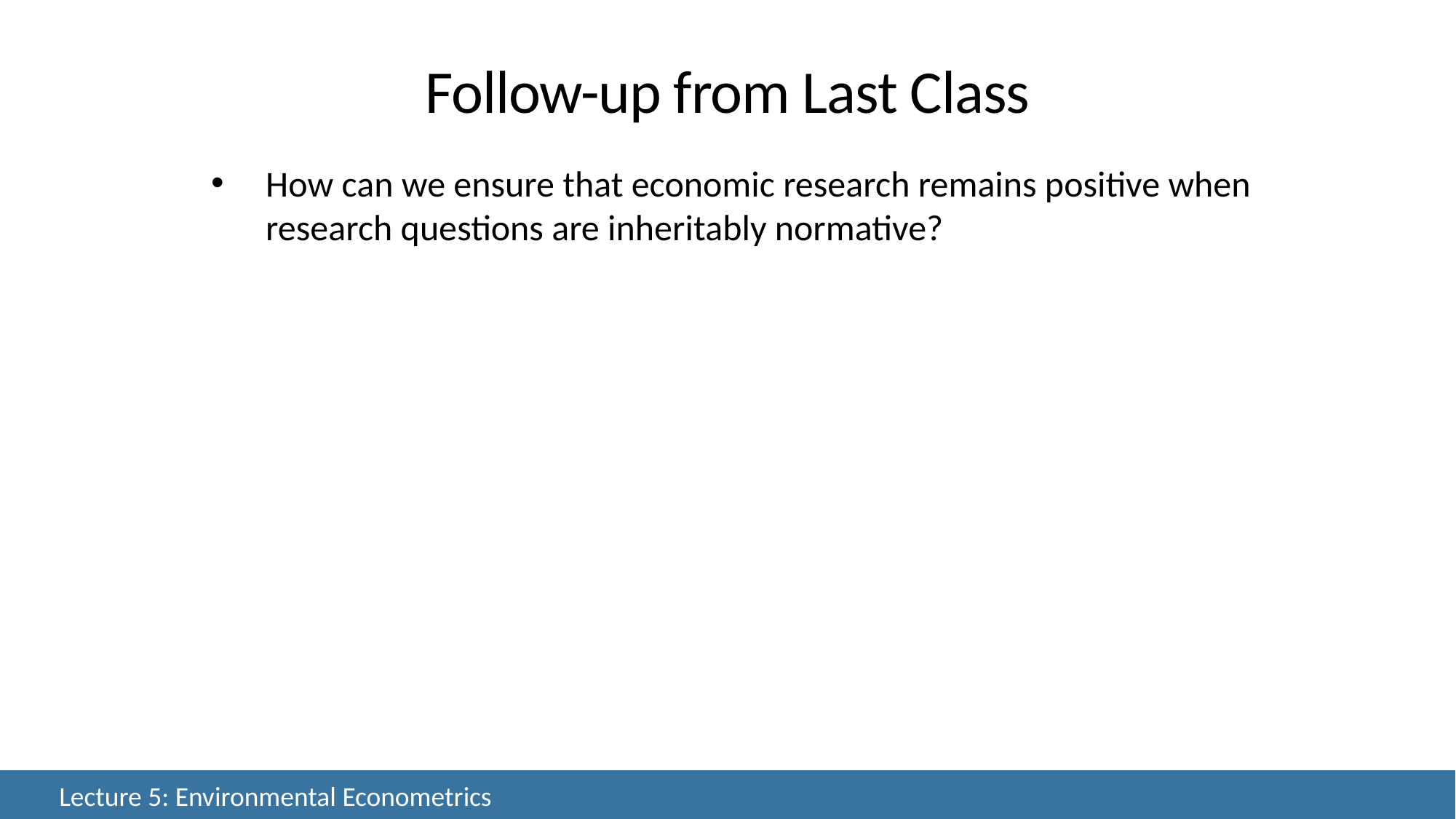

Follow-up from Last Class
How can we ensure that economic research remains positive when research questions are inheritably normative?